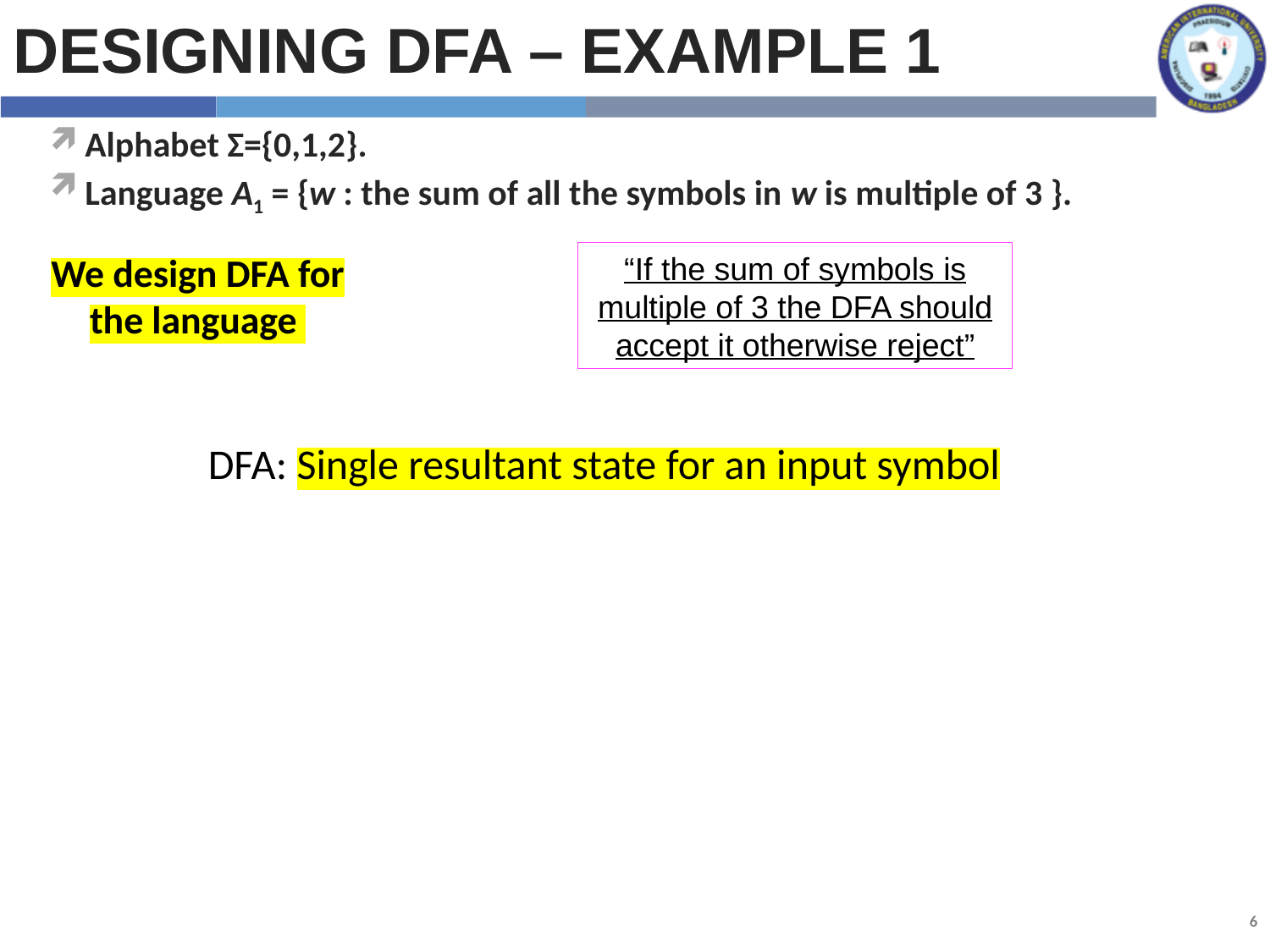

Designing DFA – Example 1
Alphabet Σ={0,1,2}.
Language A1 = {w : the sum of all the symbols in w is multiple of 3 }.
We design DFA for the language
“If the sum of symbols is multiple of 3 the DFA should accept it otherwise reject”
DFA: Single resultant state for an input symbol